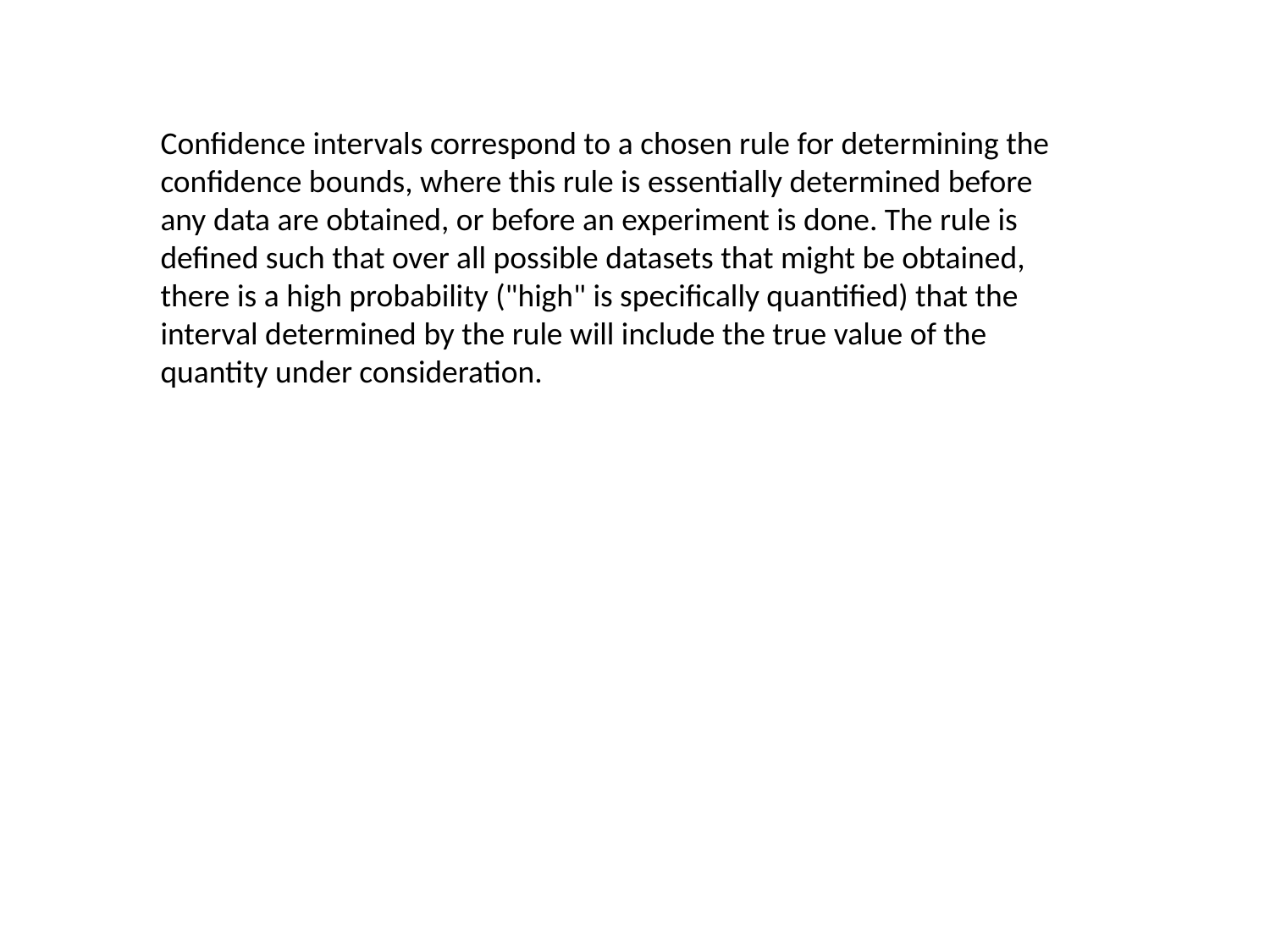

Confidence intervals correspond to a chosen rule for determining the confidence bounds, where this rule is essentially determined before any data are obtained, or before an experiment is done. The rule is defined such that over all possible datasets that might be obtained, there is a high probability ("high" is specifically quantified) that the interval determined by the rule will include the true value of the quantity under consideration.